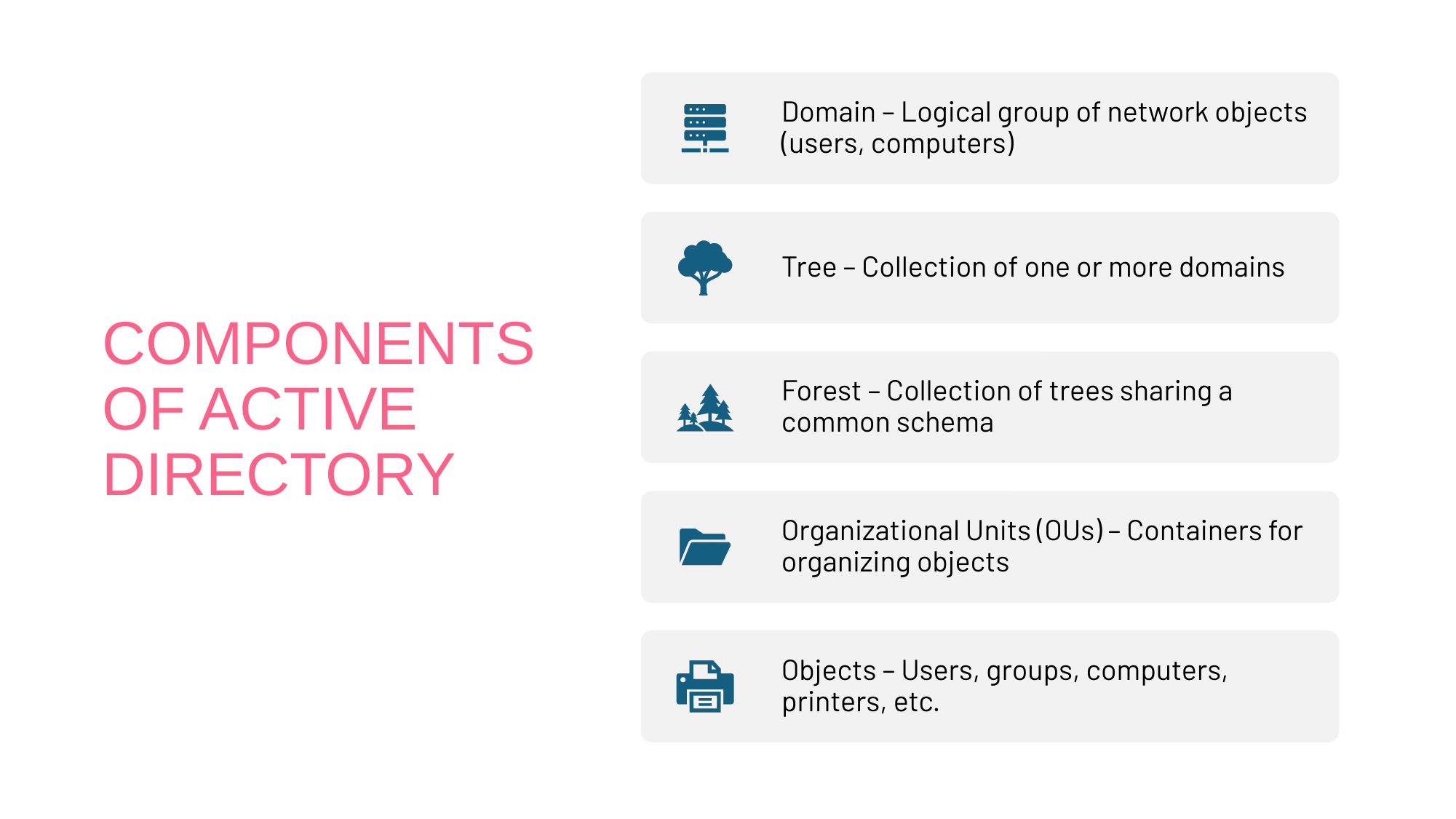

Domain – Logical group of network objects (users, computers)
Tree – Collection of one or more domains
Forest – Collection of trees sharing a common schema
Organizational Units (OUs) – Containers for organizing objects
Objects – Users, groups, computers, printers, etc.
COMPONENTS OF ACTIVE DIRECTORY